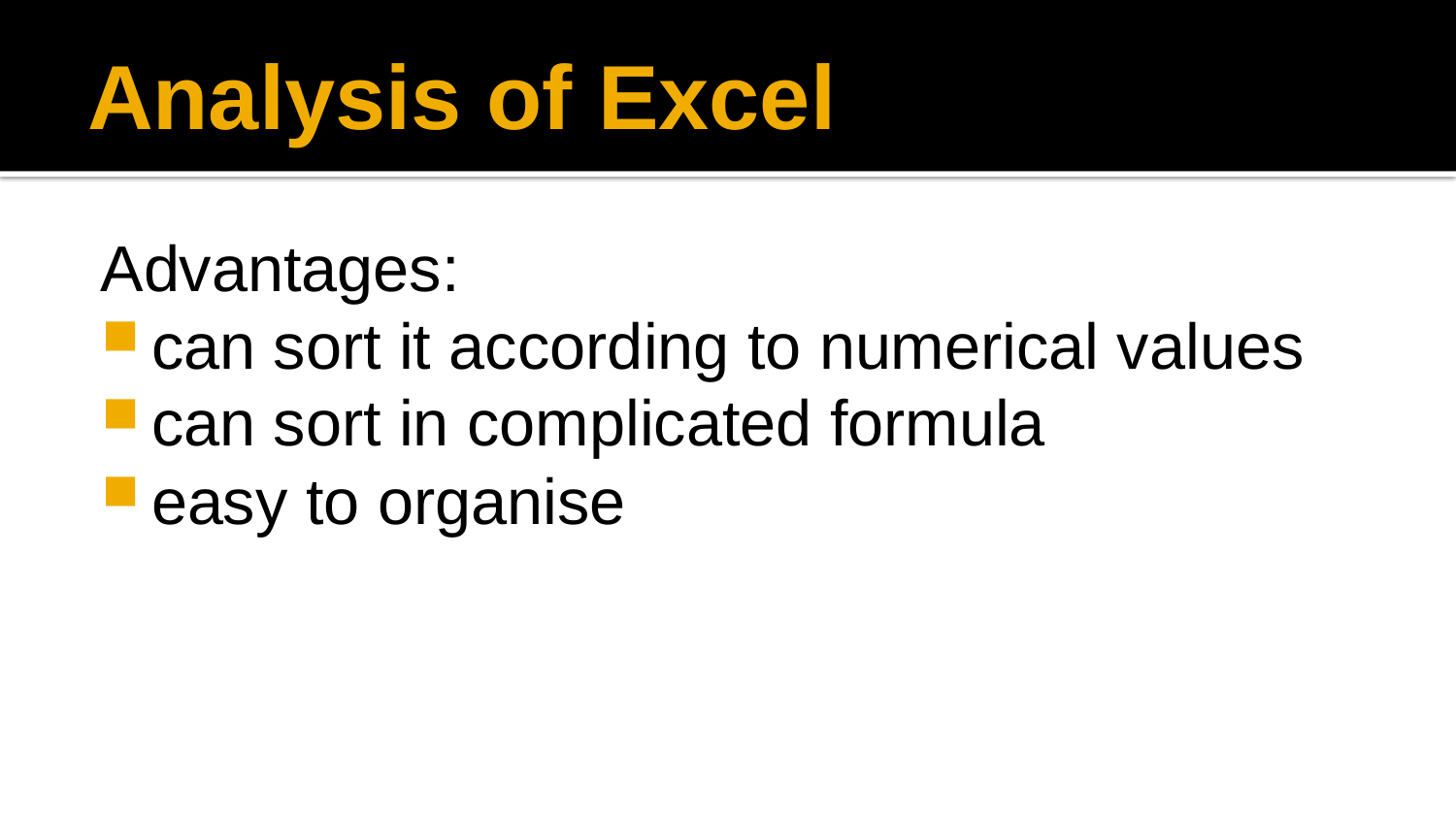

# Analysis of Excel
Advantages:
can sort it according to numerical values
can sort in complicated formula
easy to organise